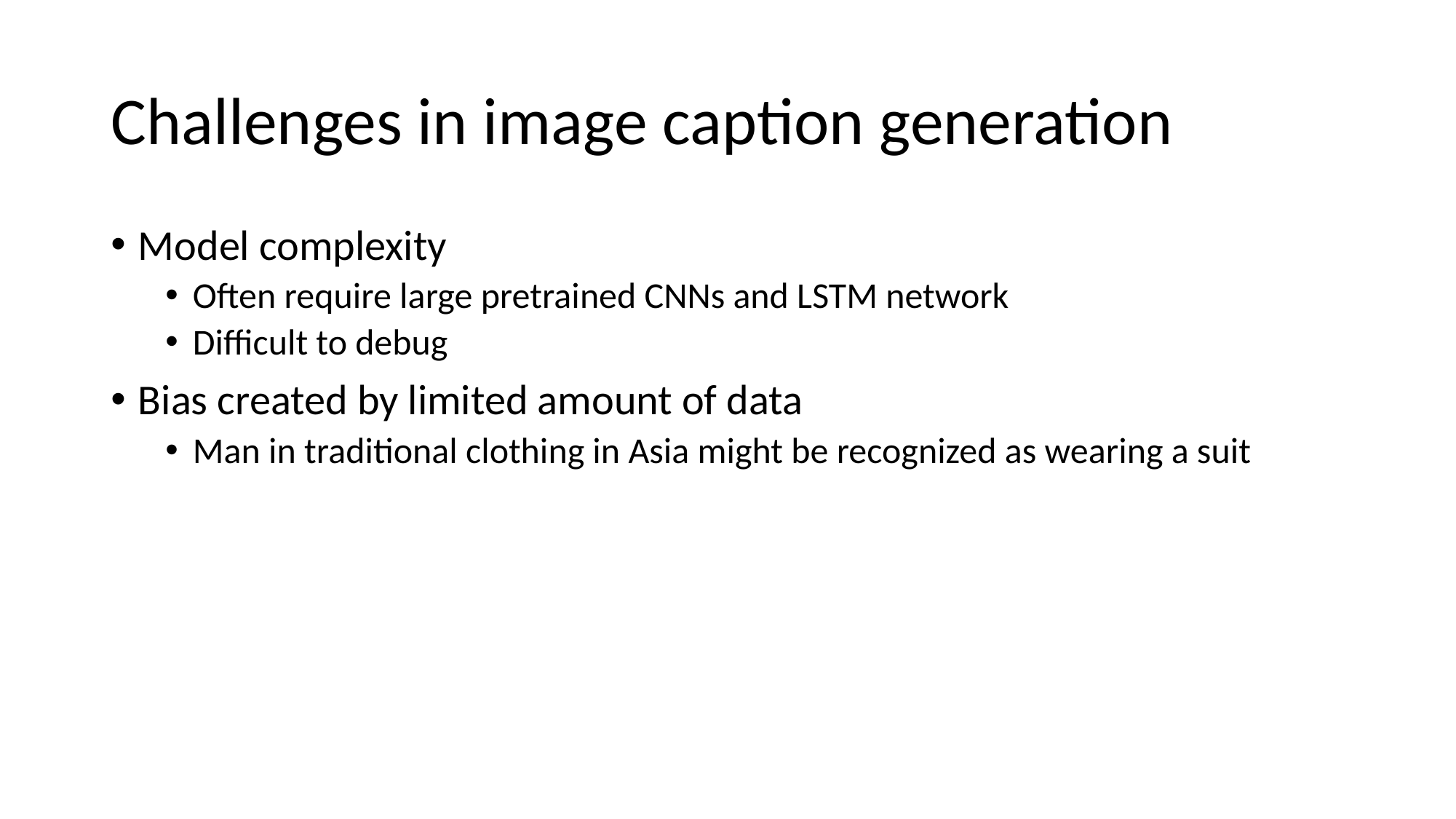

# Challenges in image caption generation
Model complexity
Often require large pretrained CNNs and LSTM network
Difficult to debug
Bias created by limited amount of data
Man in traditional clothing in Asia might be recognized as wearing a suit